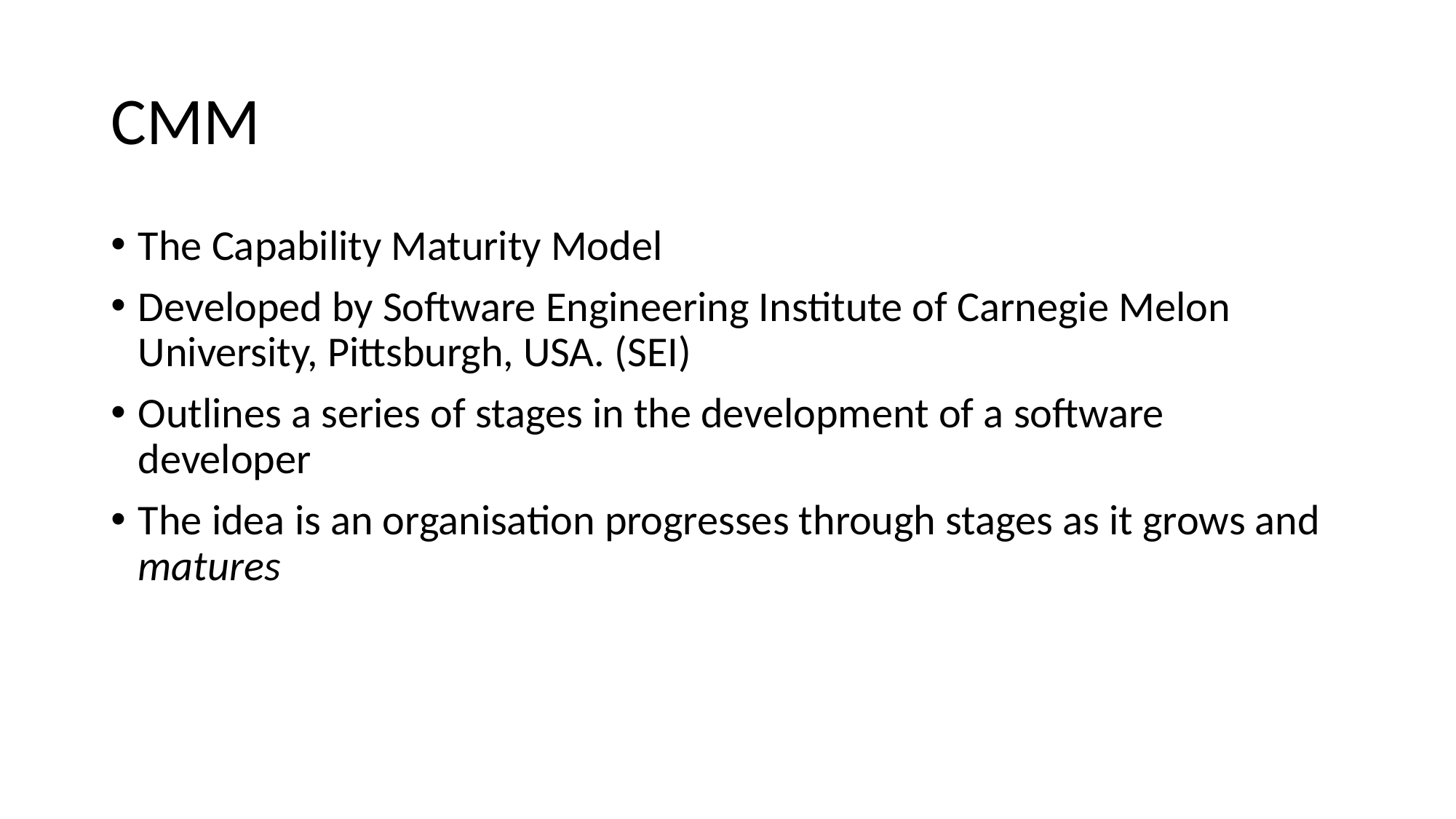

# CMM
The Capability Maturity Model
Developed by Software Engineering Institute of Carnegie Melon University, Pittsburgh, USA. (SEI)
Outlines a series of stages in the development of a software developer
The idea is an organisation progresses through stages as it grows and matures